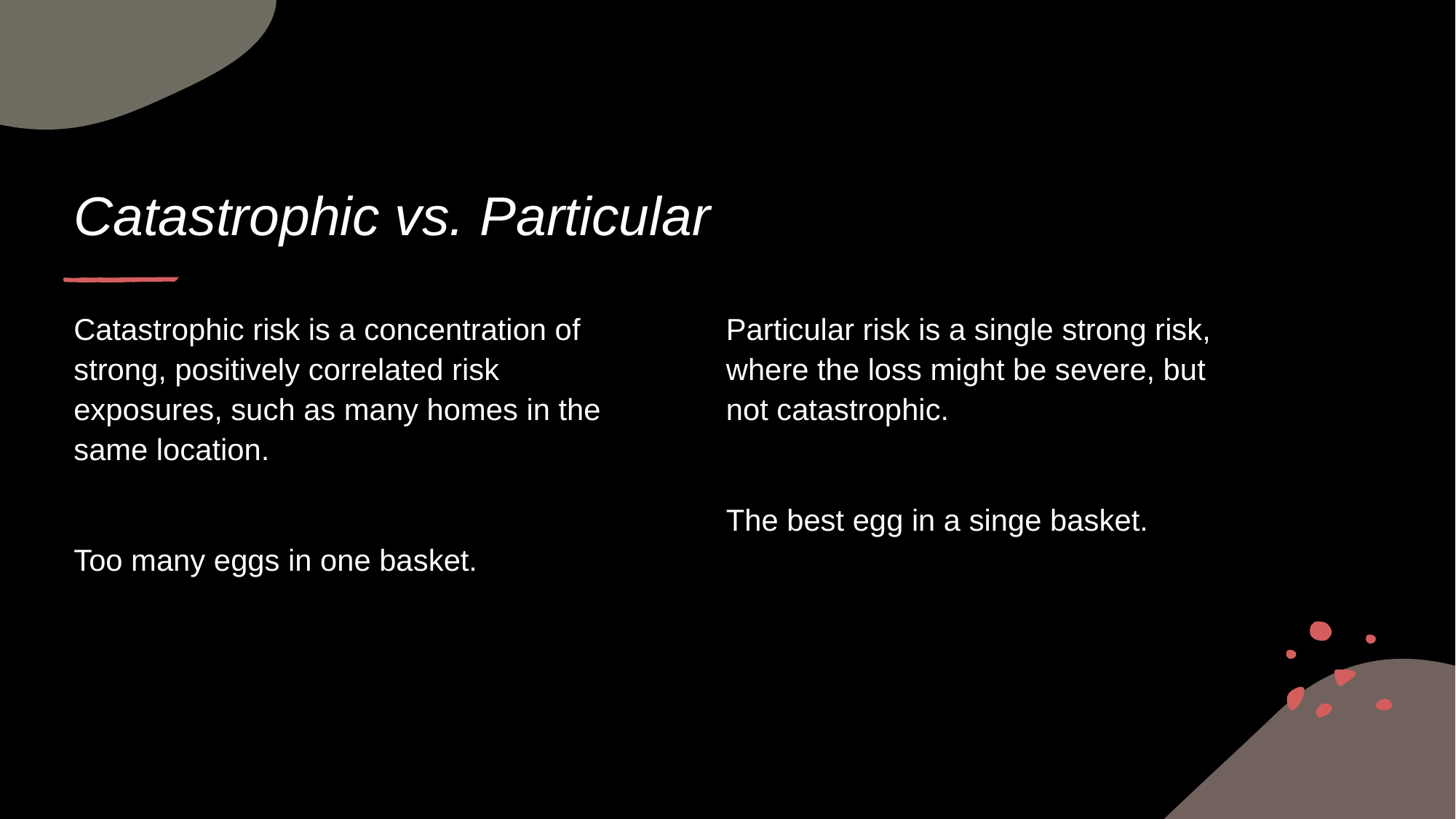

# Catastrophic vs. Particular
Catastrophic risk is a concentration of strong, positively correlated risk exposures, such as many homes in the same location.

Too many eggs in one basket.
Particular risk is a single strong risk, where the loss might be severe, but not catastrophic.

The best egg in a singe basket.